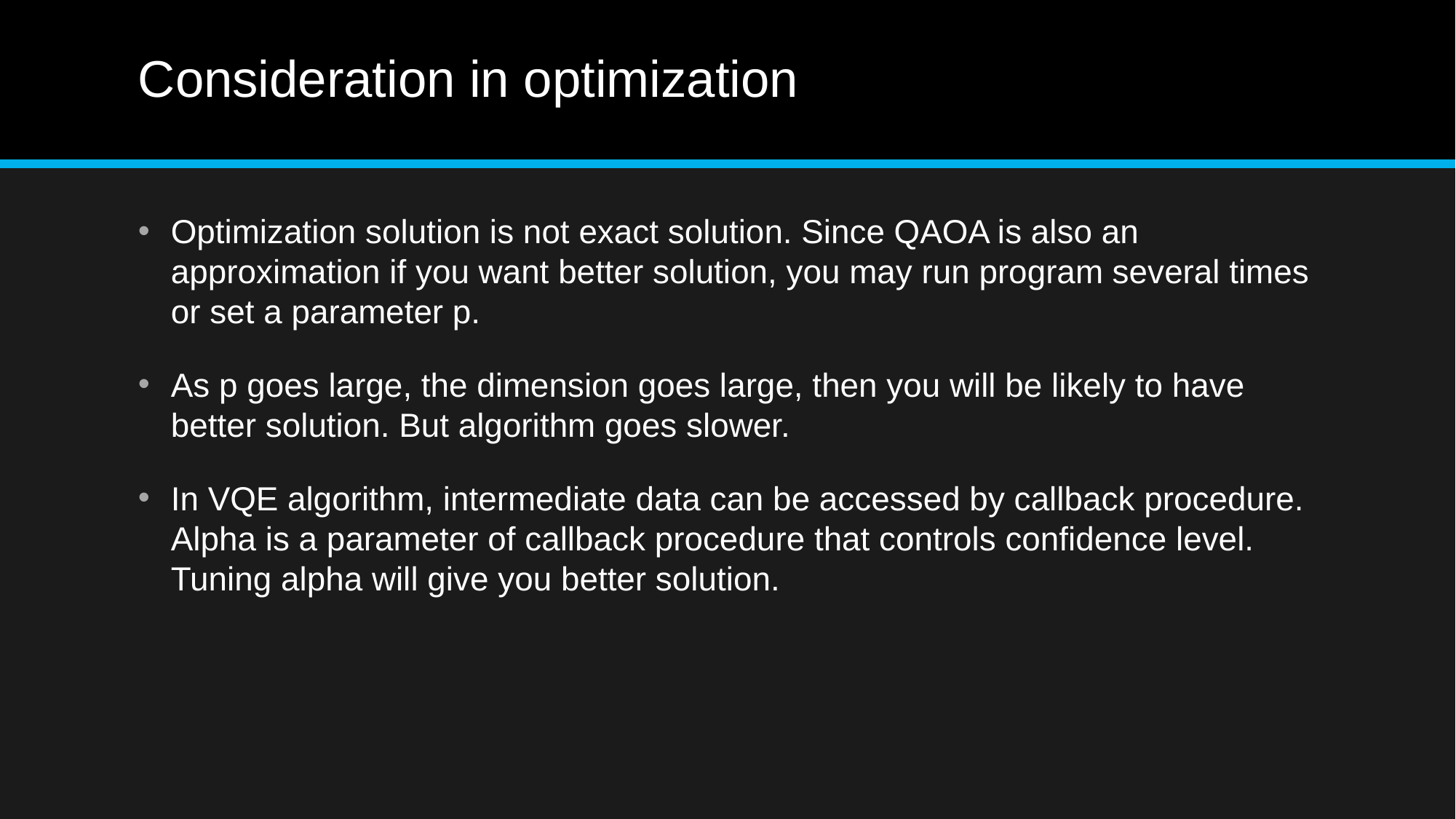

# Consideration in optimization
Optimization solution is not exact solution. Since QAOA is also an approximation if you want better solution, you may run program several times or set a parameter p.
As p goes large, the dimension goes large, then you will be likely to have better solution. But algorithm goes slower.
In VQE algorithm, intermediate data can be accessed by callback procedure. Alpha is a parameter of callback procedure that controls confidence level. Tuning alpha will give you better solution.